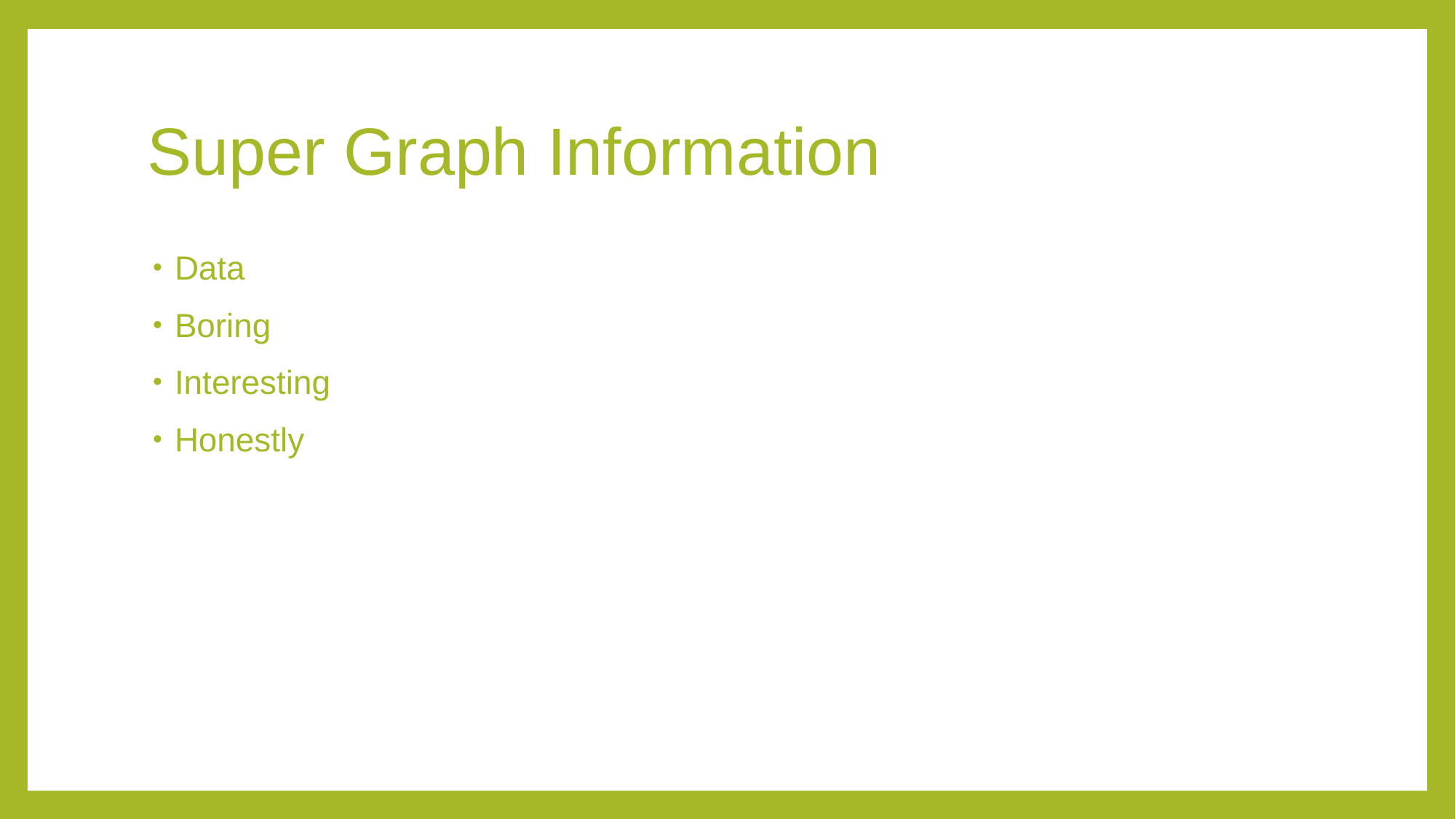

# Super Graph Information
Data
Boring
Interesting
Honestly